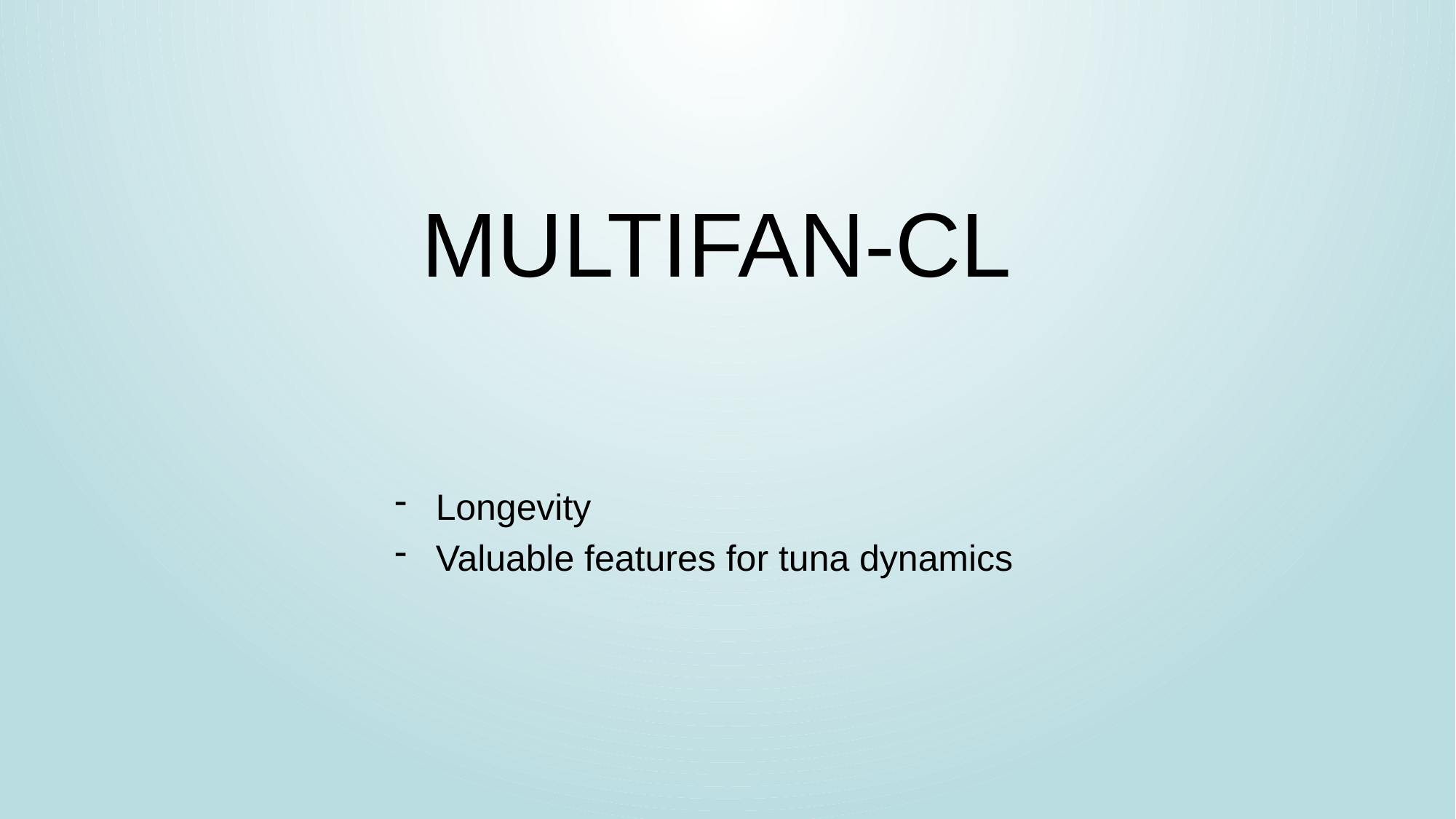

# MULTIFAN-CL
Longevity
Valuable features for tuna dynamics